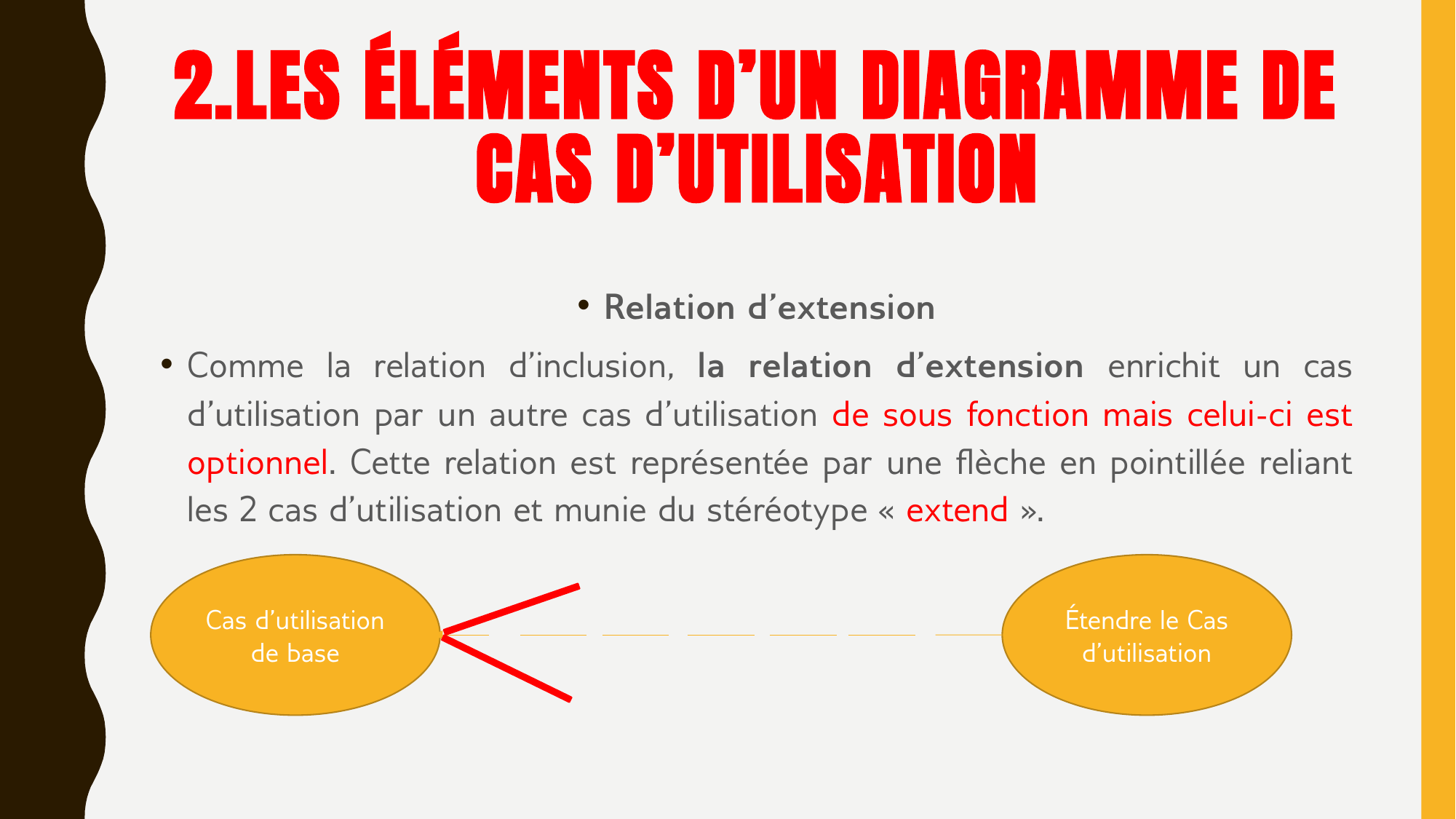

# 2.Les éléments d’un diagramme de cas d’utilisation
Relation d’extension
Comme la relation d’inclusion, la relation d’extension enrichit un cas d’utilisation par un autre cas d’utilisation de sous fonction mais celui-ci est optionnel. Cette relation est représentée par une flèche en pointillée reliant les 2 cas d’utilisation et munie du stéréotype « extend ».
Cas d’utilisation de base
Étendre le Cas d’utilisation